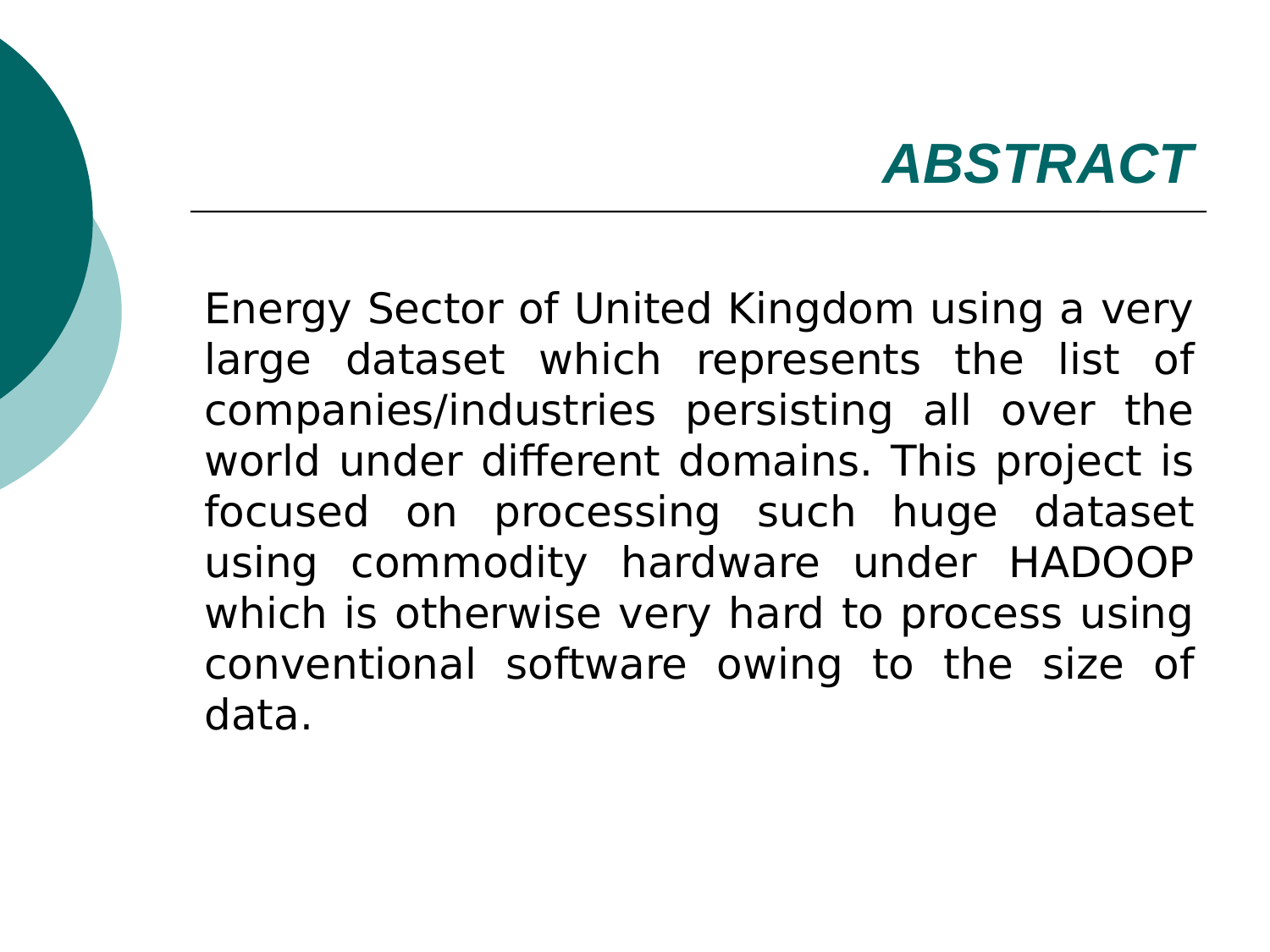

# ABSTRACT
Energy Sector of United Kingdom using a very large dataset which represents the list of companies/industries persisting all over the world under different domains. This project is focused on processing such huge dataset using commodity hardware under HADOOP which is otherwise very hard to process using conventional software owing to the size of data.